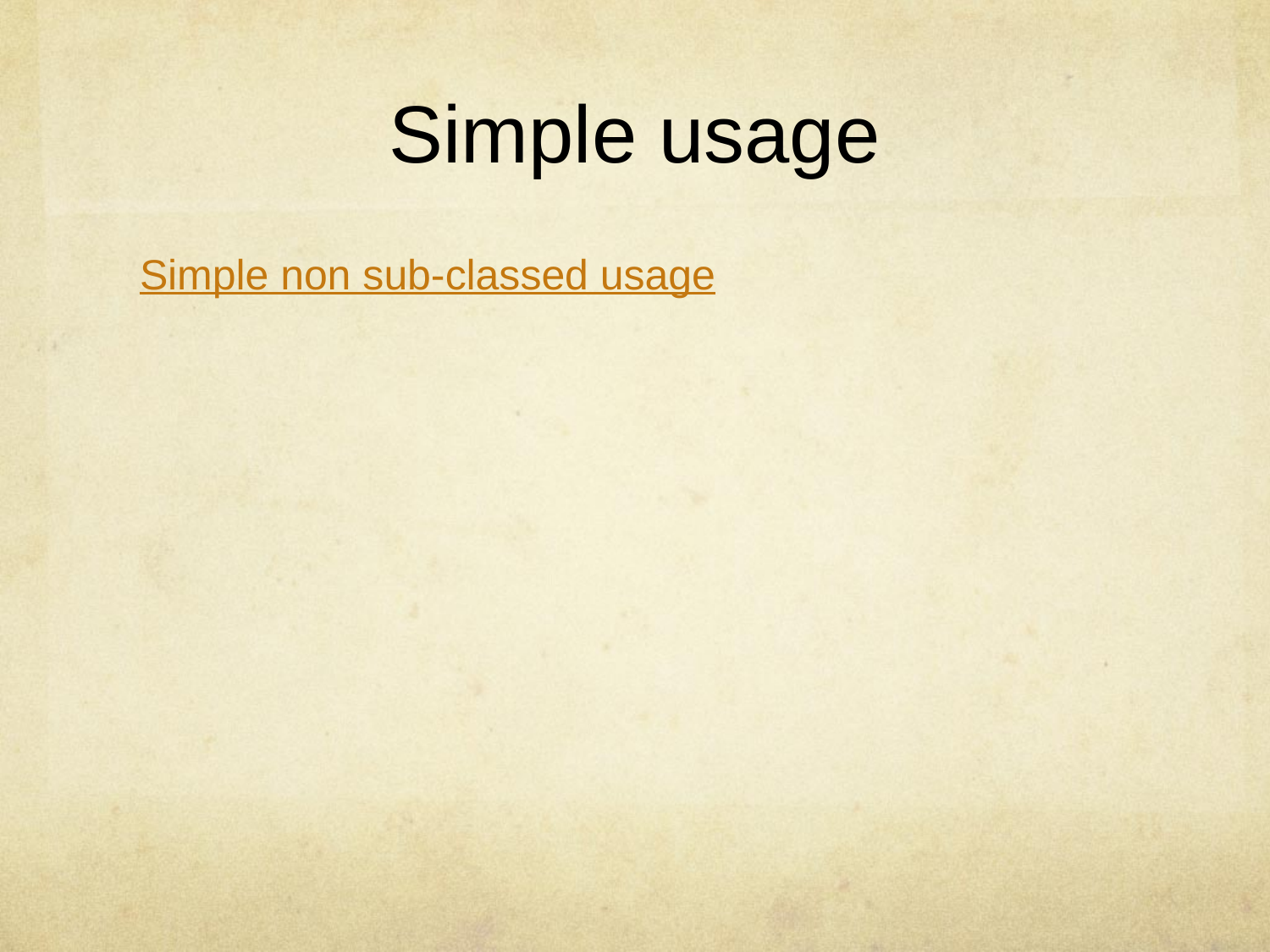

# Simple usage
Simple non sub-classed usage